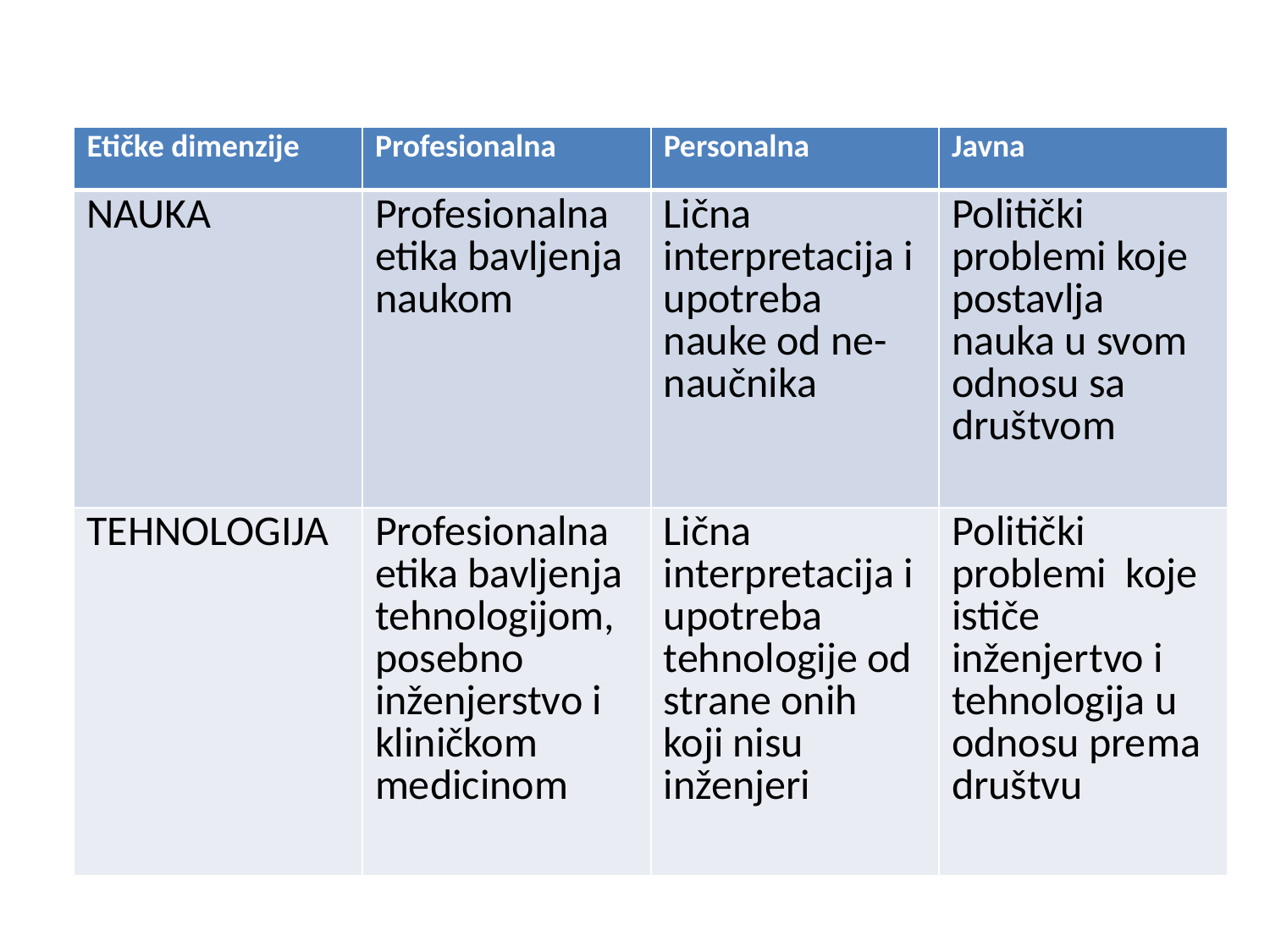

| Etičke dimenzije | Profesionalna | Personalna | Javna |
| --- | --- | --- | --- |
| NAUKA | Profesionalna etika bavljenja naukom | Lična interpretacija i upotreba nauke od ne-naučnika | Politički problemi koje postavlja nauka u svom odnosu sa društvom |
| TEHNOLOGIJA | Profesionalna etika bavljenja tehnologijom, posebno inženjerstvo i kliničkom medicinom | Lična interpretacija i upotreba tehnologije od strane onih koji nisu inženjeri | Politički problemi koje ističe inženjertvo i tehnologija u odnosu prema društvu |